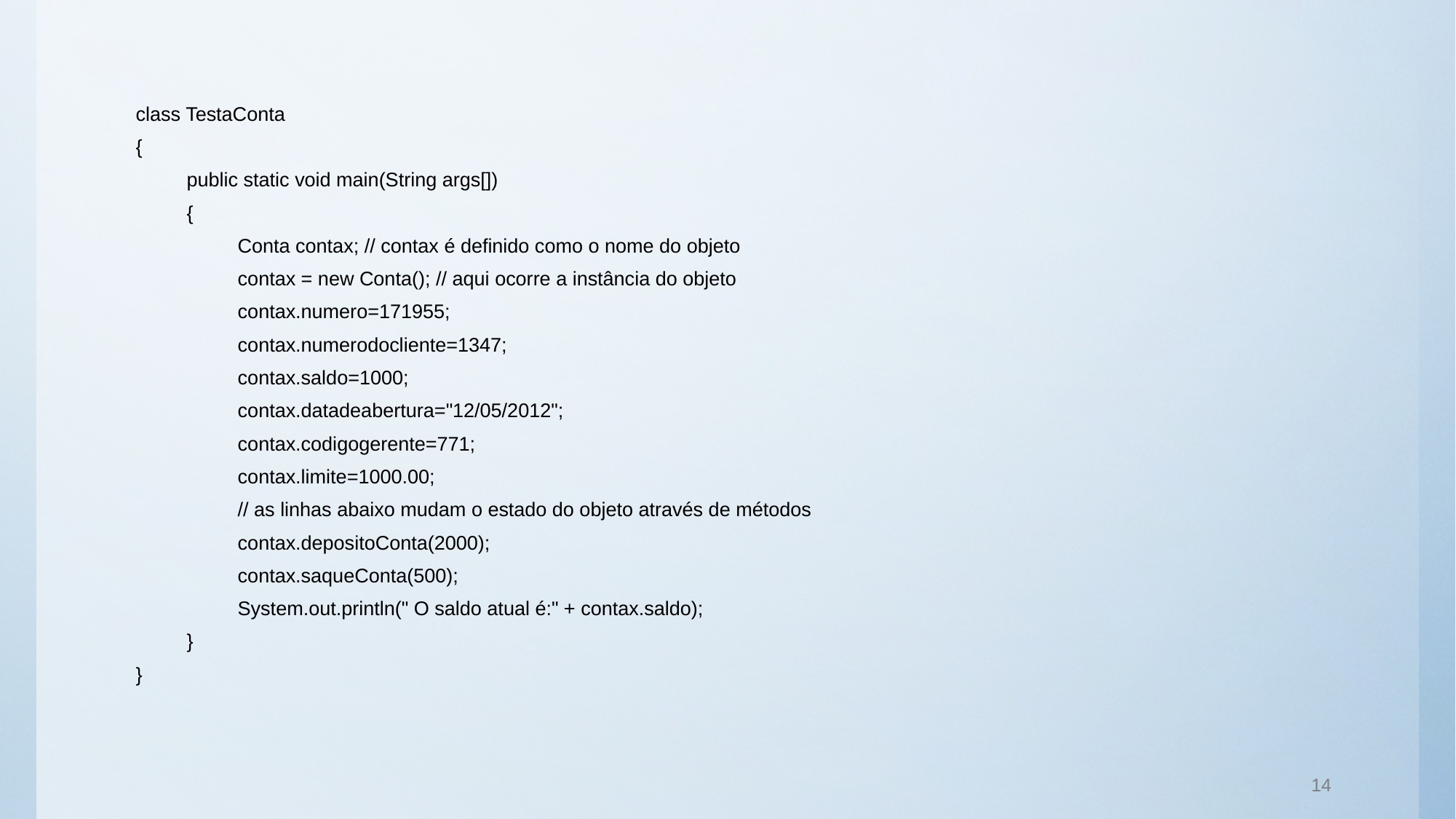

class TestaConta
{
public static void main(String args[])
{
Conta contax; // contax é definido como o nome do objeto
contax = new Conta(); // aqui ocorre a instância do objeto
contax.numero=171955;
contax.numerodocliente=1347;
contax.saldo=1000;
contax.datadeabertura="12/05/2012";
contax.codigogerente=771;
contax.limite=1000.00;
// as linhas abaixo mudam o estado do objeto através de métodos
contax.depositoConta(2000);
contax.saqueConta(500);
System.out.println(" O saldo atual é:" + contax.saldo);
}
}
14